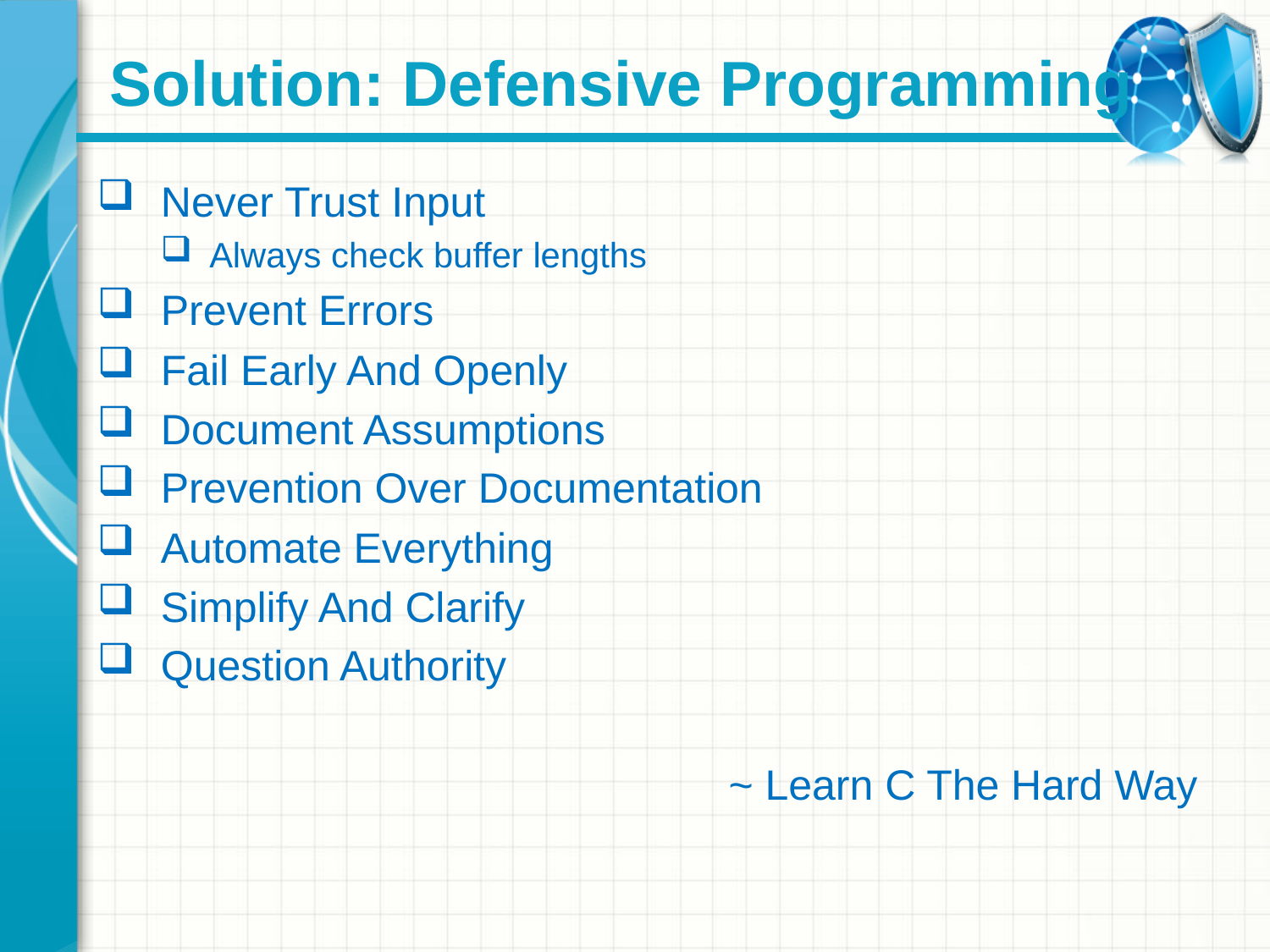

# Solution: Defensive Programming
Never Trust Input
Always check buffer lengths
Prevent Errors
Fail Early And Openly
Document Assumptions
Prevention Over Documentation
Automate Everything
Simplify And Clarify
Question Authority

~ Learn C The Hard Way